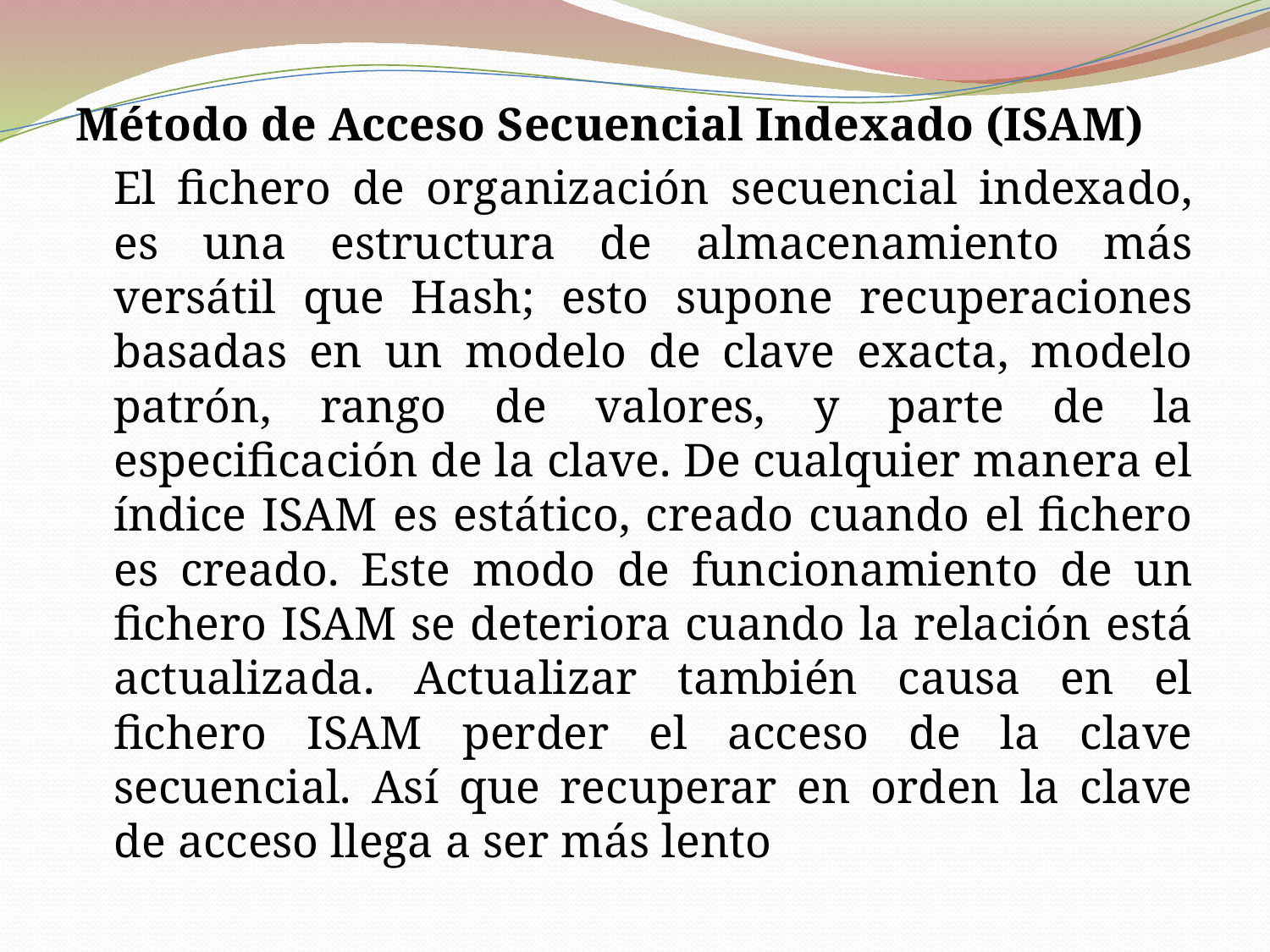

Método de Acceso Secuencial Indexado (ISAM)
		El fichero de organización secuencial indexado, es una estructura de almacenamiento más versátil que Hash; esto supone recuperaciones basadas en un modelo de clave exacta, modelo patrón, rango de valores, y parte de la especificación de la clave. De cualquier manera el índice ISAM es estático, creado cuando el fichero es creado. Este modo de funcionamiento de un fichero ISAM se deteriora cuando la relación está actualizada. Actualizar también causa en el fichero ISAM perder el acceso de la clave secuencial. Así que recuperar en orden la clave de acceso llega a ser más lento